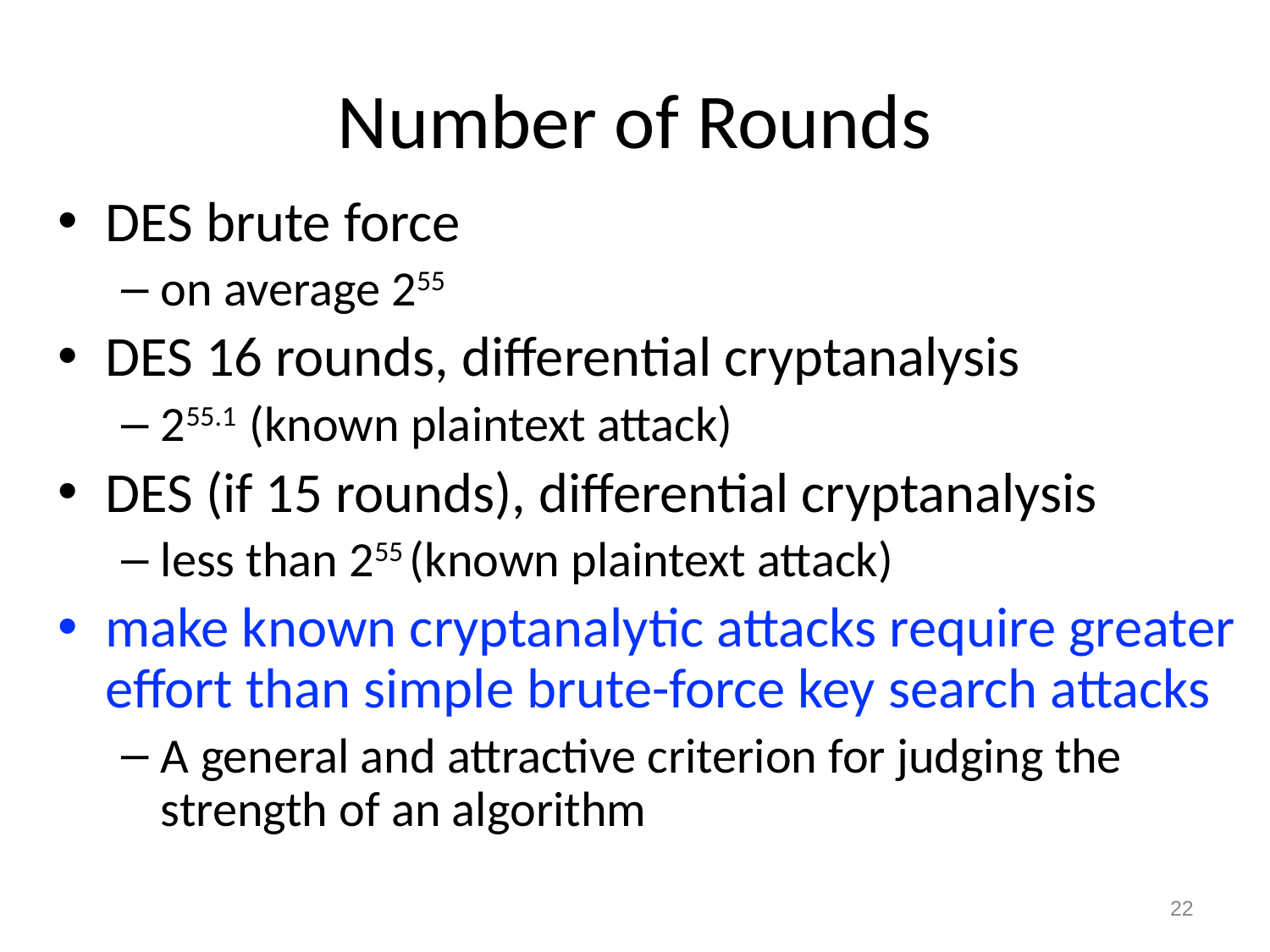

# Number of Rounds
DES brute force
on average 255
DES 16 rounds, differential cryptanalysis
255.1  (known plaintext attack)
DES (if 15 rounds), differential cryptanalysis
less than 255 (known plaintext attack)
make known cryptanalytic attacks require greater effort than simple brute-force key search attacks
A general and attractive criterion for judging the strength of an algorithm

22